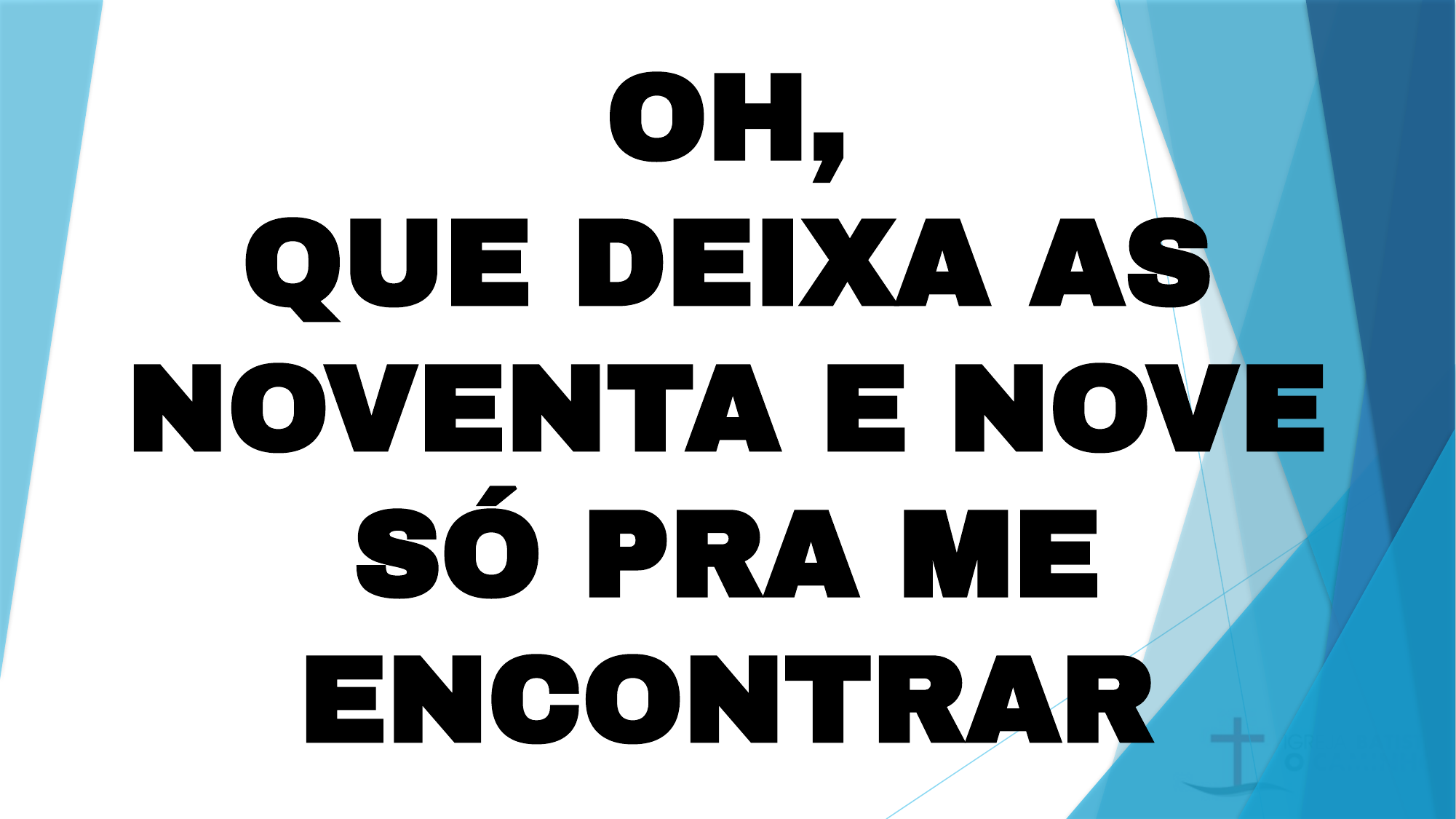

# OH, QUE DEIXA AS NOVENTA E NOVE SÓ PRA ME ENCONTRAR